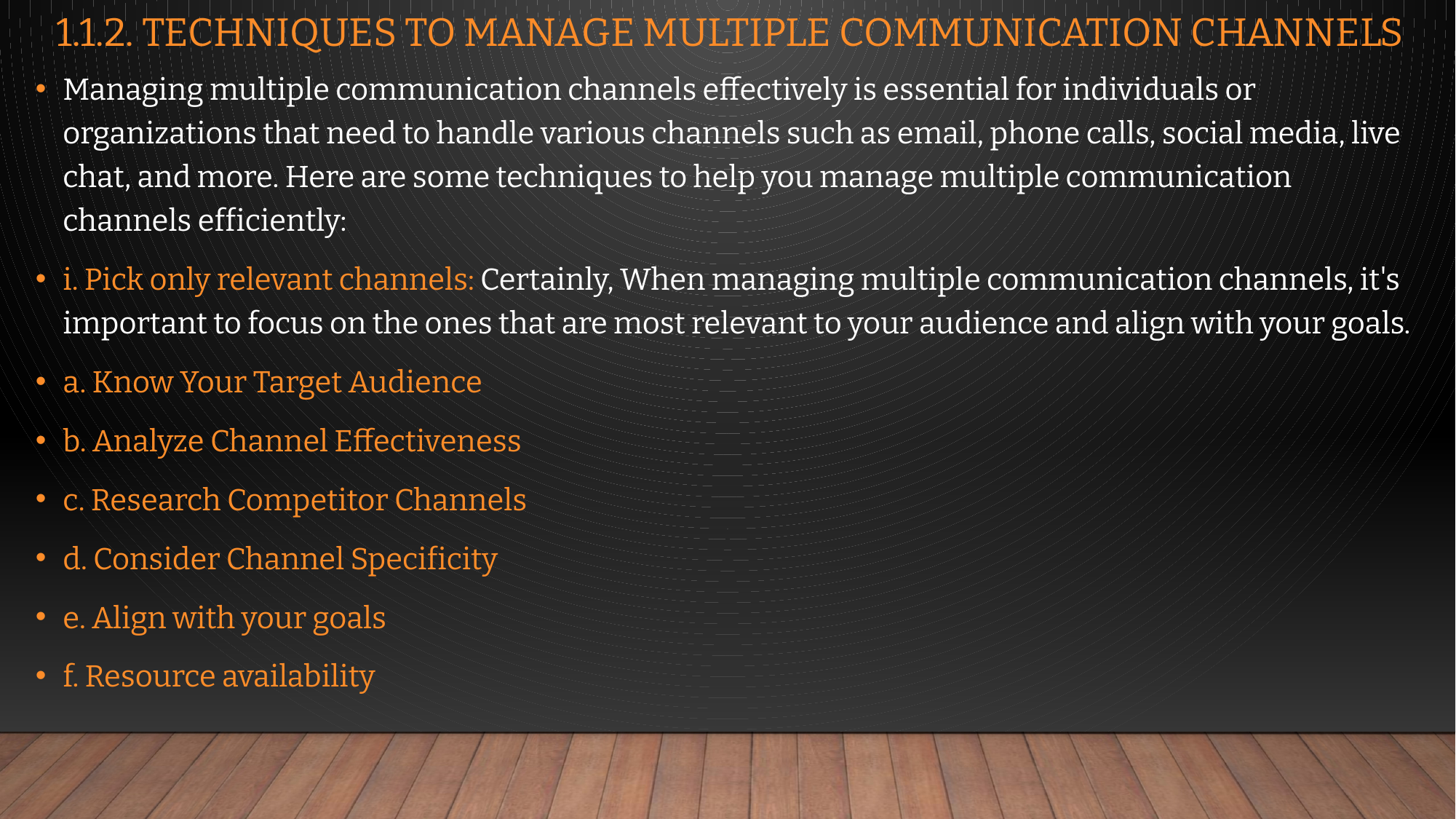

# 1.1.2. Techniques to manage multiple communication channels
Managing multiple communication channels effectively is essential for individuals or organizations that need to handle various channels such as email, phone calls, social media, live chat, and more. Here are some techniques to help you manage multiple communication channels efficiently:
i. Pick only relevant channels: Certainly, When managing multiple communication channels, it's important to focus on the ones that are most relevant to your audience and align with your goals.
a. Know Your Target Audience
b. Analyze Channel Effectiveness
c. Research Competitor Channels
d. Consider Channel Specificity
e. Align with your goals
f. Resource availability